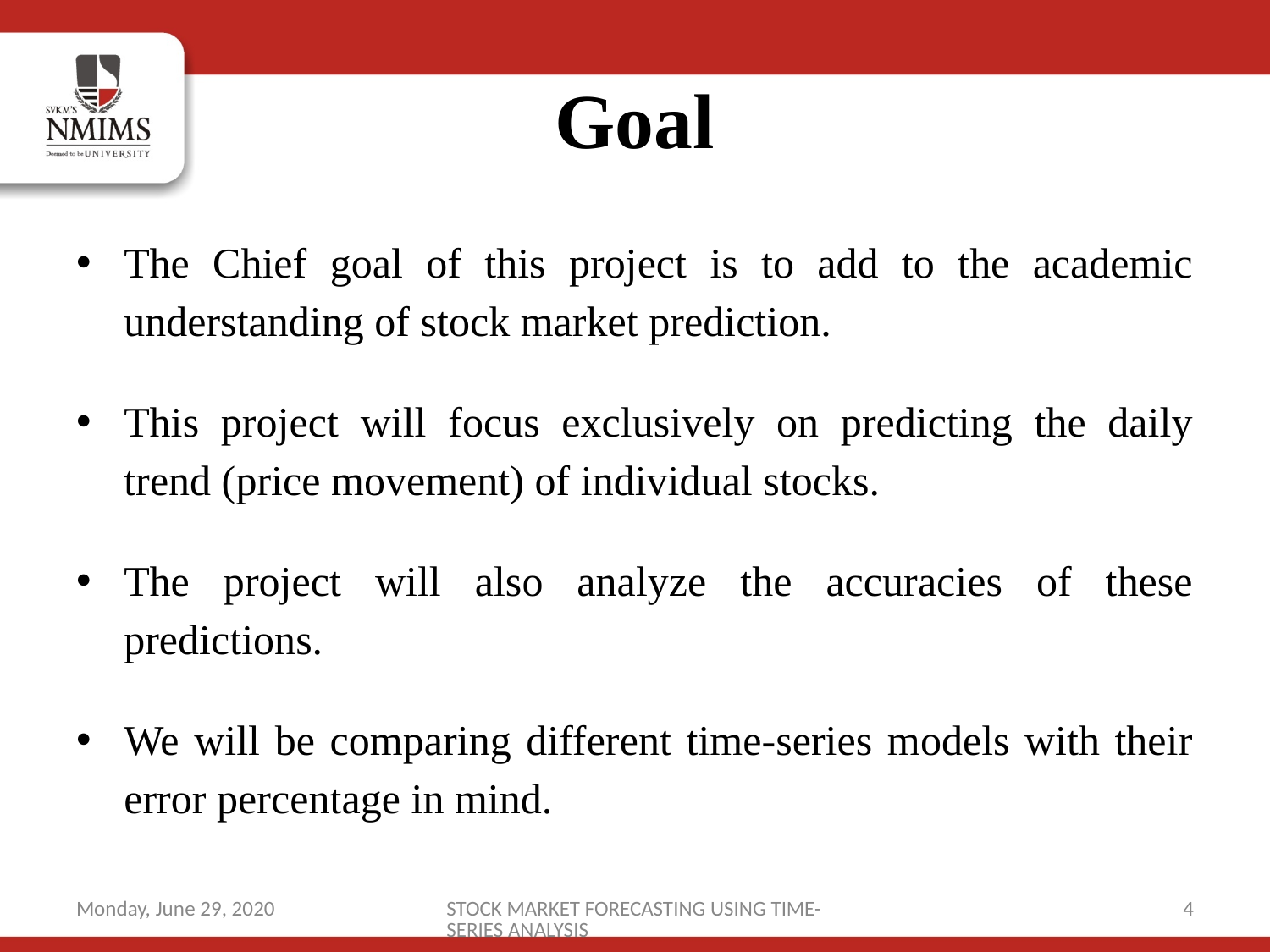

# Goal
The Chief goal of this project is to add to the academic understanding of stock market prediction.
This project will focus exclusively on predicting the daily trend (price movement) of individual stocks.
The project will also analyze the accuracies of these predictions.
We will be comparing different time-series models with their error percentage in mind.
Monday, June 29, 2020
STOCK MARKET FORECASTING USING TIME-SERIES ANALYSIS
4